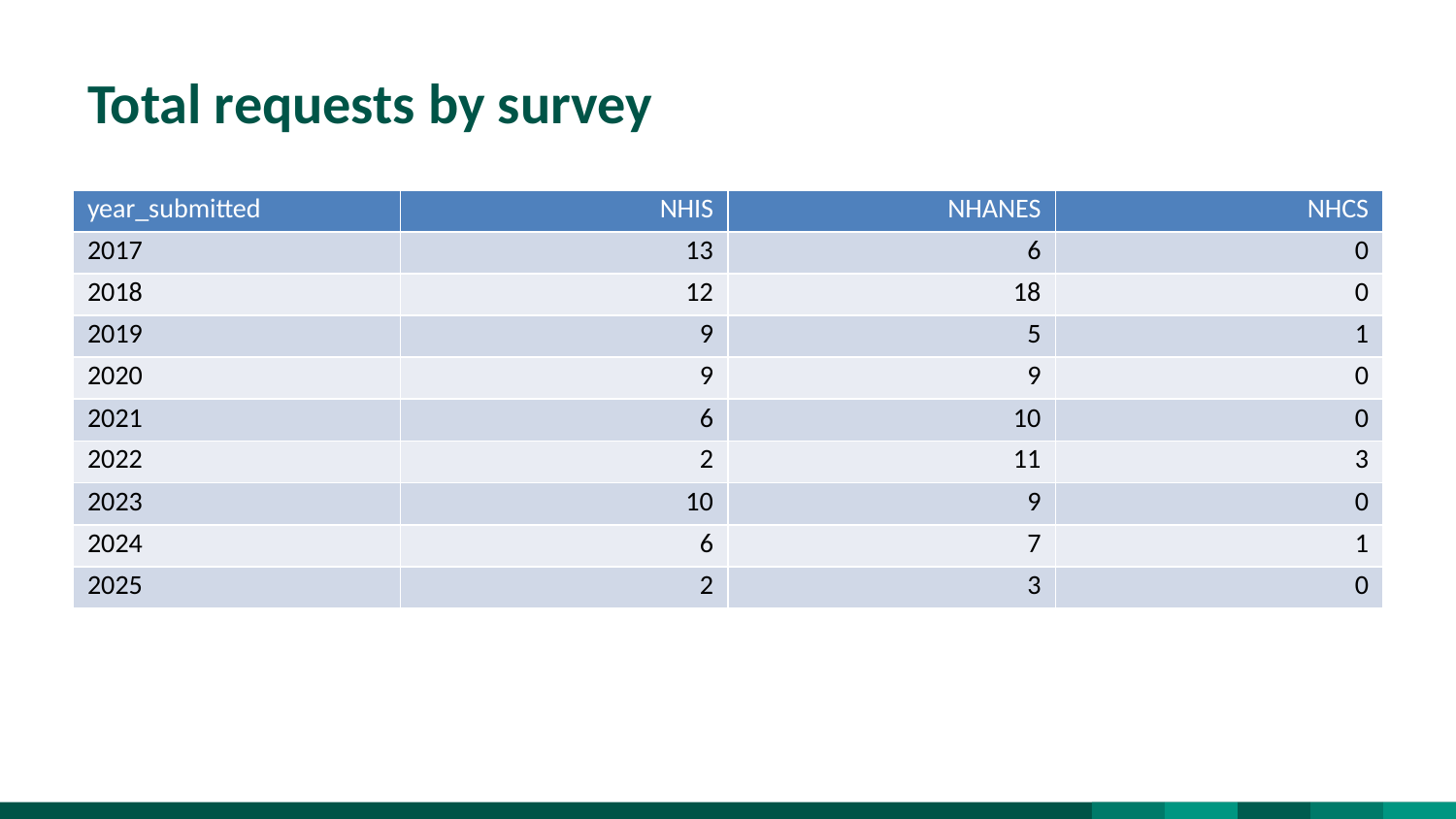

# Total requests by survey
| year\_submitted | NHIS | NHANES | NHCS |
| --- | --- | --- | --- |
| 2017 | 13 | 6 | 0 |
| 2018 | 12 | 18 | 0 |
| 2019 | 9 | 5 | 1 |
| 2020 | 9 | 9 | 0 |
| 2021 | 6 | 10 | 0 |
| 2022 | 2 | 11 | 3 |
| 2023 | 10 | 9 | 0 |
| 2024 | 6 | 7 | 1 |
| 2025 | 2 | 3 | 0 |